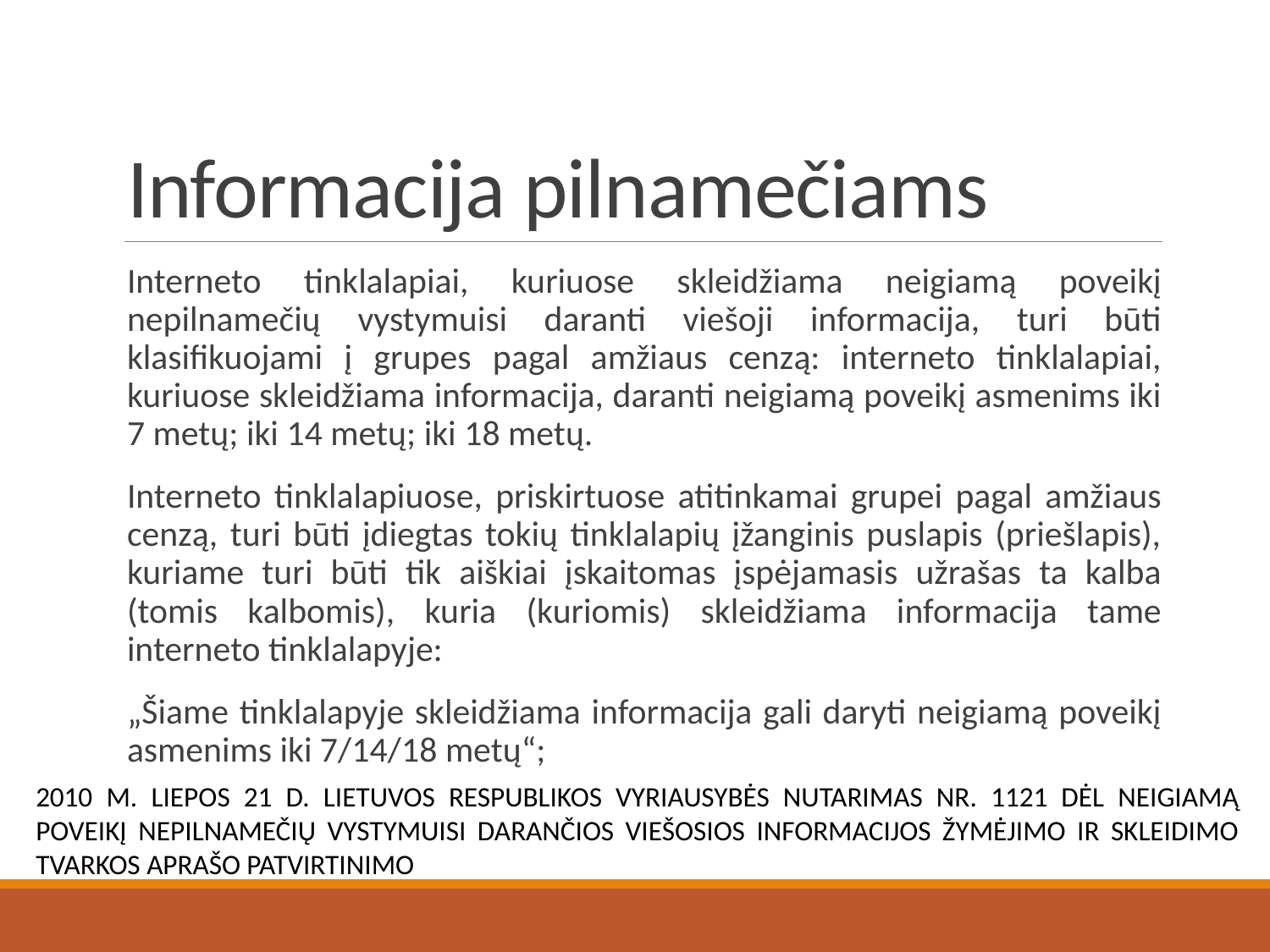

# Informacija pilnamečiams
Interneto tinklalapiai, kuriuose skleidžiama neigiamą poveikį nepilnamečių vystymuisi daranti viešoji informacija, turi būti klasifikuojami į grupes pagal amžiaus cenzą: interneto tinklalapiai, kuriuose skleidžiama informacija, daranti neigiamą poveikį asmenims iki 7 metų; iki 14 metų; iki 18 metų.
Interneto tinklalapiuose, priskirtuose atitinkamai grupei pagal amžiaus cenzą, turi būti įdiegtas tokių tinklalapių įžanginis puslapis (priešlapis), kuriame turi būti tik aiškiai įskaitomas įspėjamasis užrašas ta kalba (tomis kalbomis), kuria (kuriomis) skleidžiama informacija tame interneto tinklalapyje:
„Šiame tinklalapyje skleidžiama informacija gali daryti neigiamą poveikį asmenims iki 7/14/18 metų“;

2010 m. liepos 21 d. lietuvos respublikos vyriausybės nutarimas nr. 1121 DĖL NEIGIAMĄ POVEIKĮ NEPILNAMEČIŲ VYSTYMUISI DARANČIOS VIEŠOSIOS INFORMACIJOS ŽYMĖJIMO IR SKLEIDIMO TVARKOS APRAŠO PATVIRTINIMO